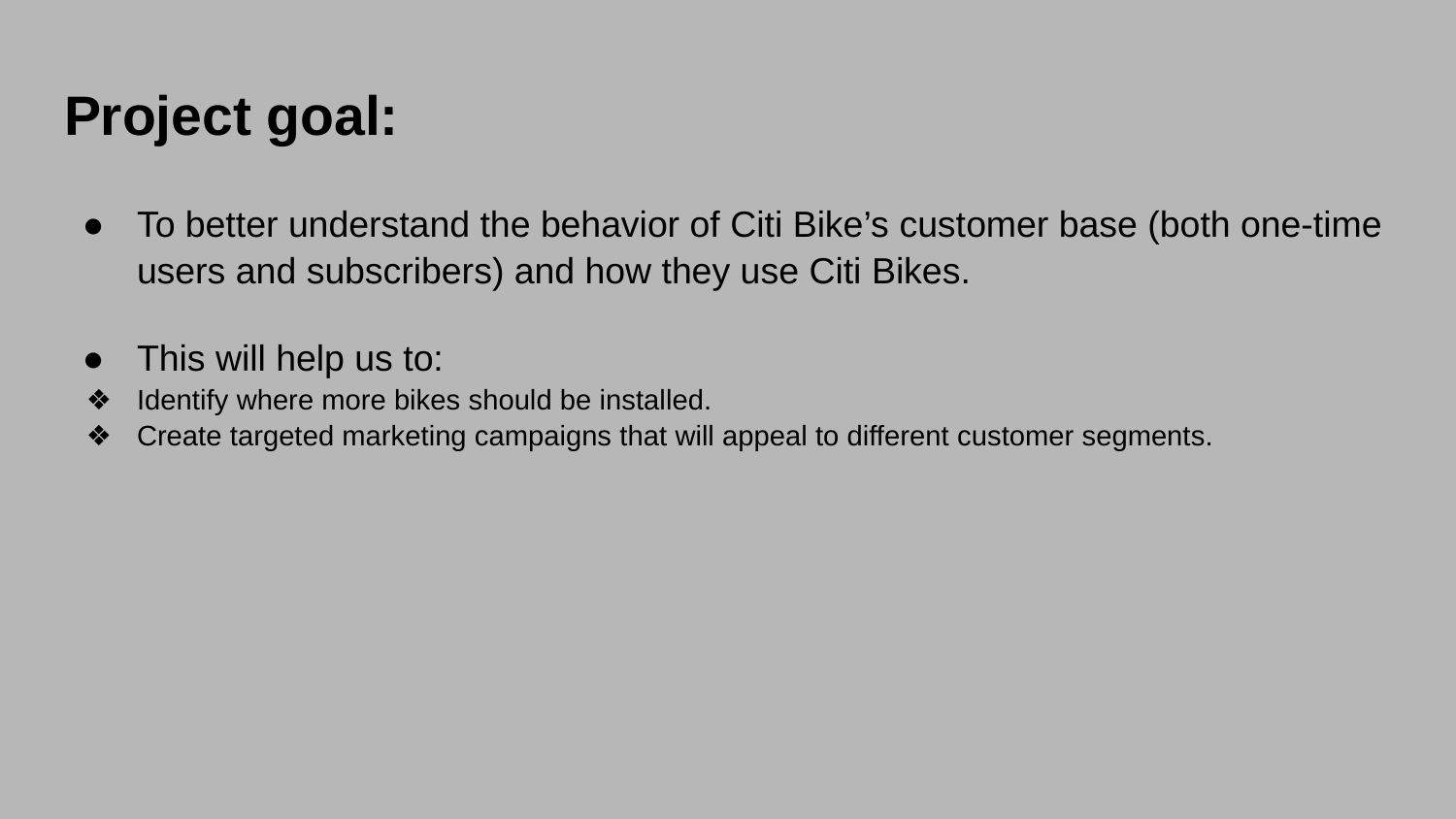

# Project goal:
To better understand the behavior of Citi Bike’s customer base (both one-time users and subscribers) and how they use Citi Bikes.
This will help us to:
Identify where more bikes should be installed.
Create targeted marketing campaigns that will appeal to different customer segments.